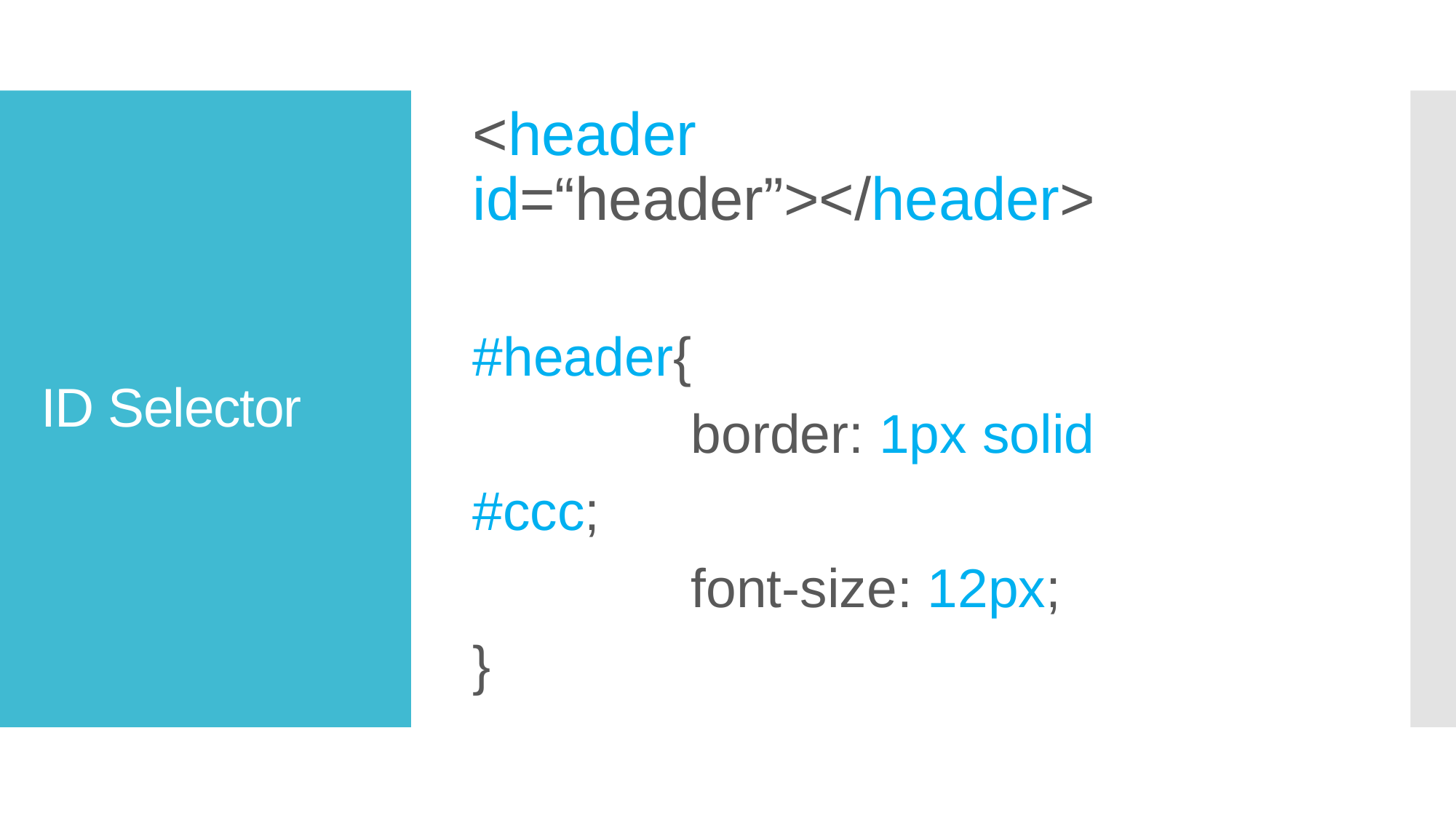

<header id=“header”></header>

#header{
		border: 1px solid
#ccc;
		font-size: 12px;
}
# ID Selector